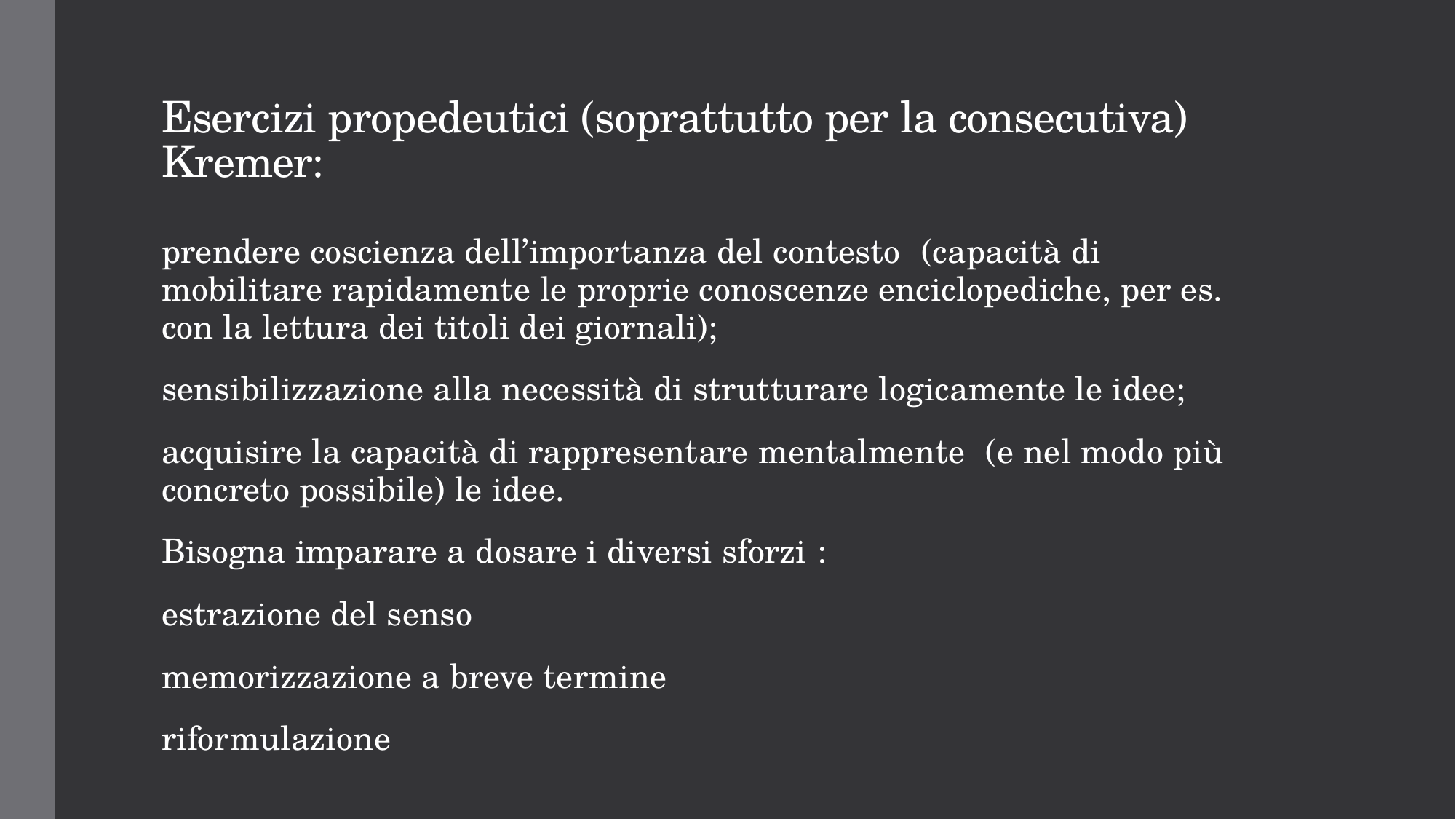

# Esercizi propedeutici (soprattutto per la consecutiva) Kremer:
prendere coscienza dell’importanza del contesto  (capacità di mobilitare rapidamente le proprie conoscenze enciclopediche, per es. con la lettura dei titoli dei giornali);
sensibilizzazione alla necessità di strutturare logicamente le idee;
acquisire la capacità di rappresentare mentalmente  (e nel modo più concreto possibile) le idee.
Bisogna imparare a dosare i diversi sforzi :
estrazione del senso
memorizzazione a breve termine
riformulazione